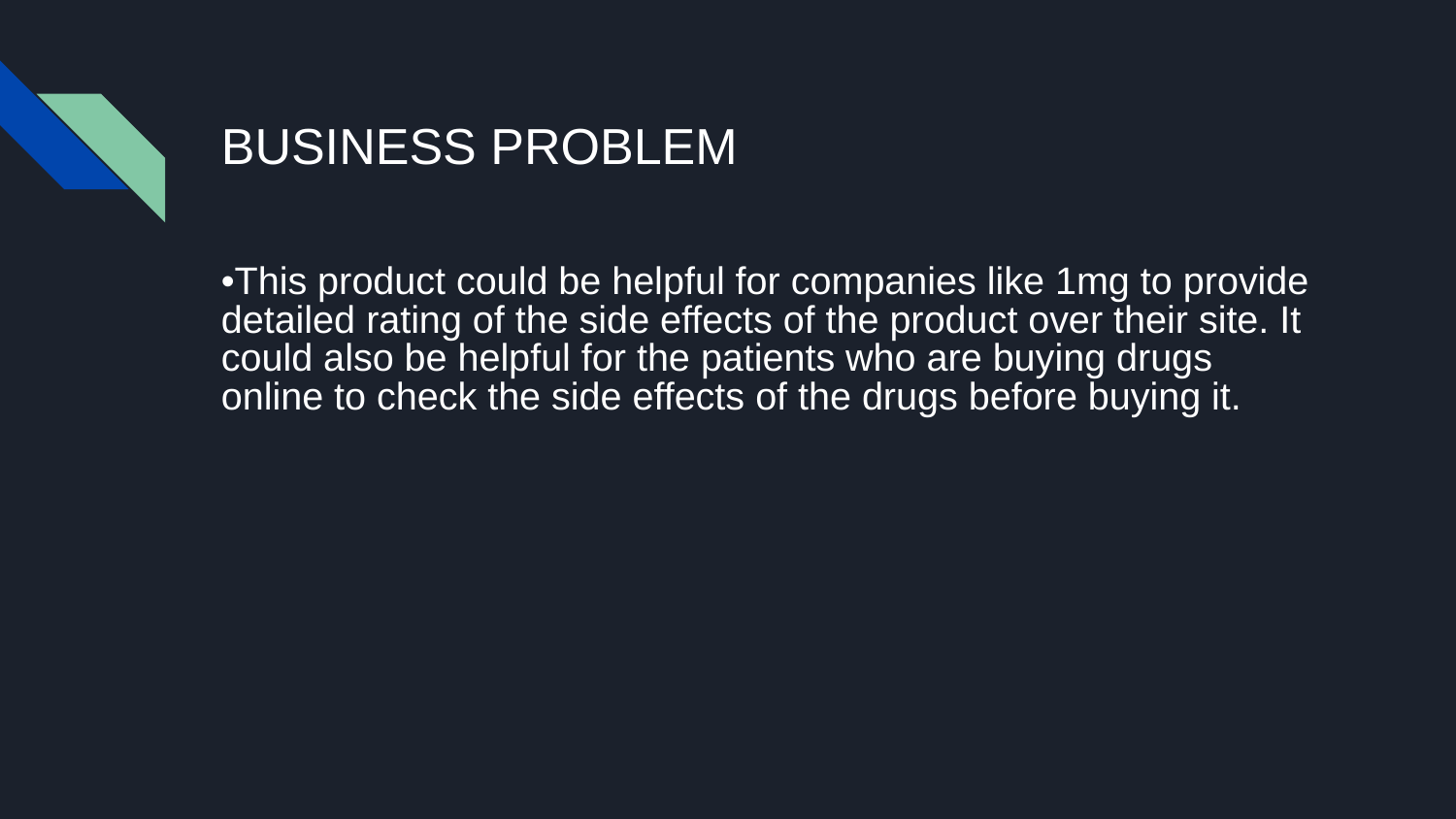

# BUSINESS PROBLEM
•This product could be helpful for companies like 1mg to provide detailed rating of the side effects of the product over their site. It could also be helpful for the patients who are buying drugs online to check the side effects of the drugs before buying it.